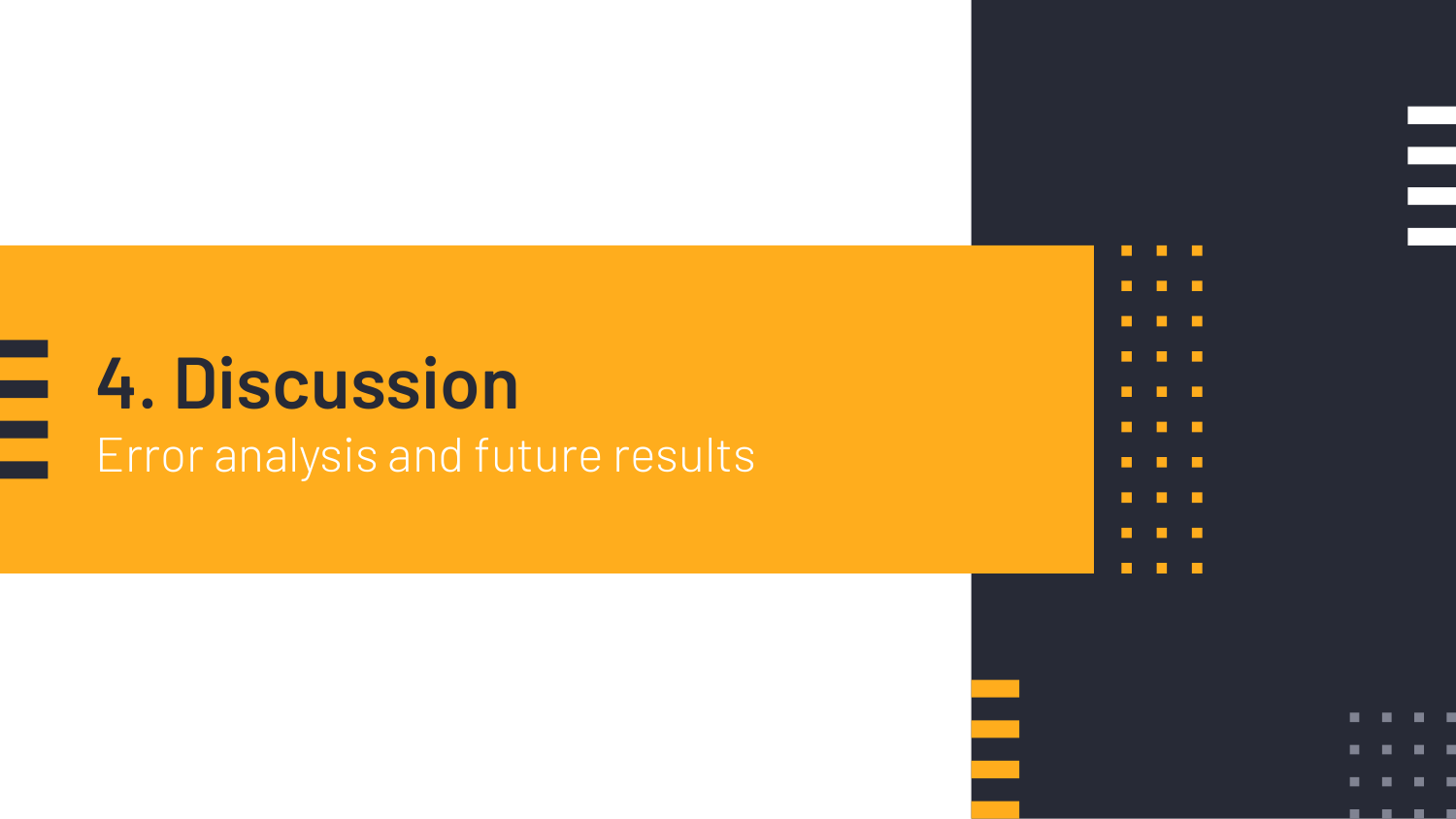

# 4. Discussion
Error analysis and future results
7